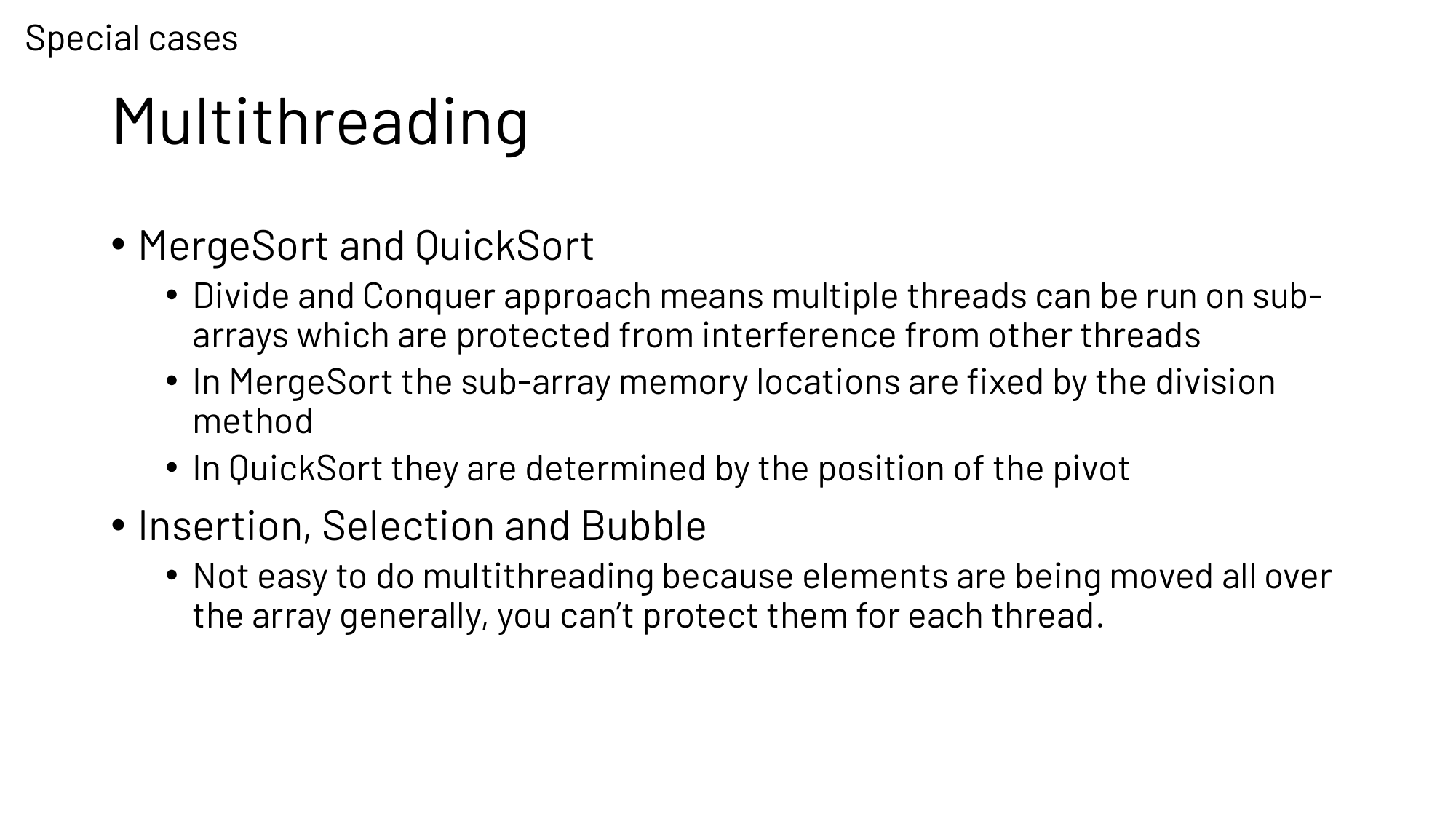

Special cases
# Multithreading
MergeSort and QuickSort
Divide and Conquer approach means multiple threads can be run on sub-arrays which are protected from interference from other threads
In MergeSort the sub-array memory locations are fixed by the division method
In QuickSort they are determined by the position of the pivot
Insertion, Selection and Bubble
Not easy to do multithreading because elements are being moved all over the array generally, you can’t protect them for each thread.